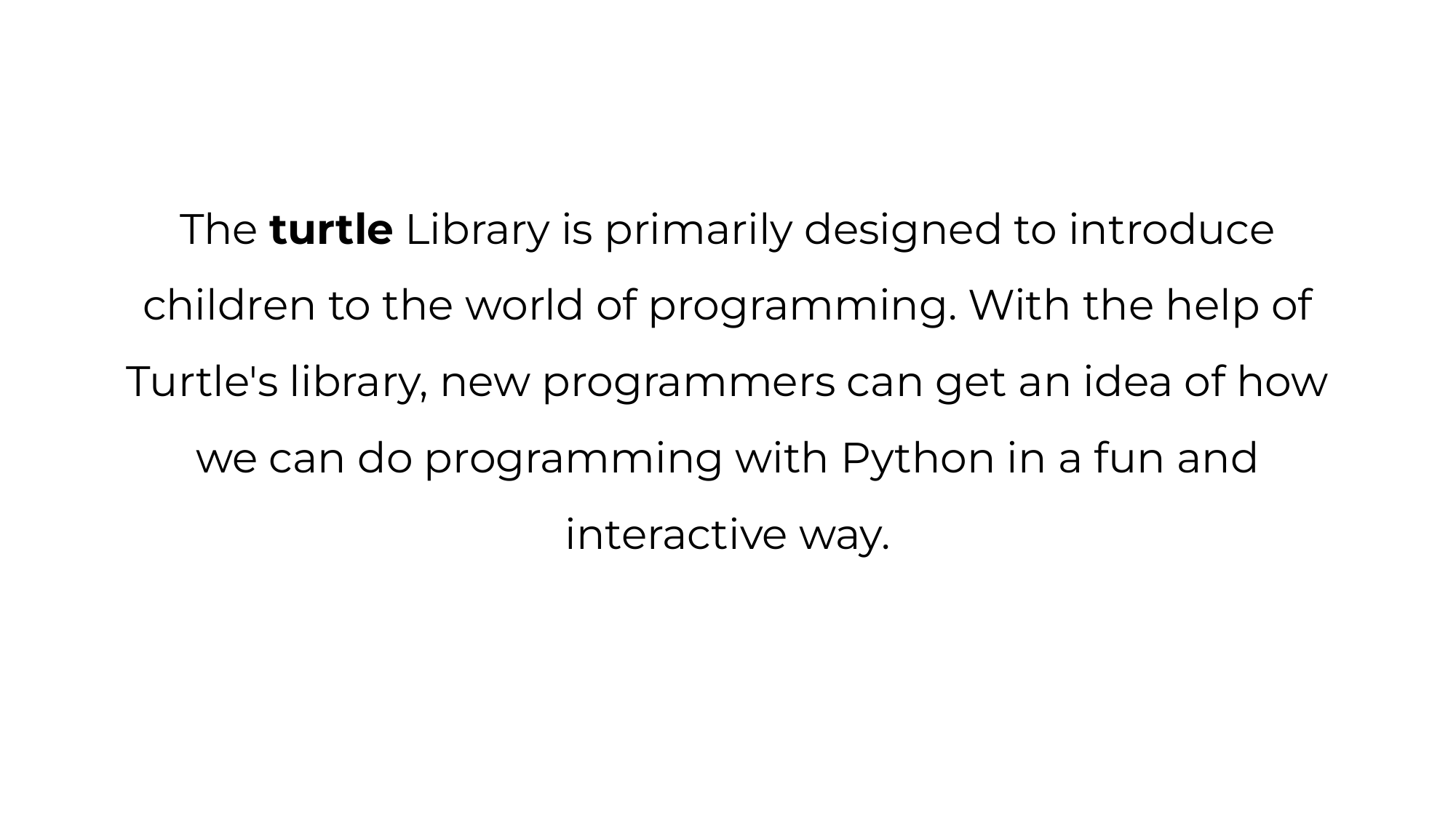

The turtle Library is primarily designed to introduce children to the world of programming. With the help of Turtle's library, new programmers can get an idea of how we can do programming with Python in a fun and interactive way.